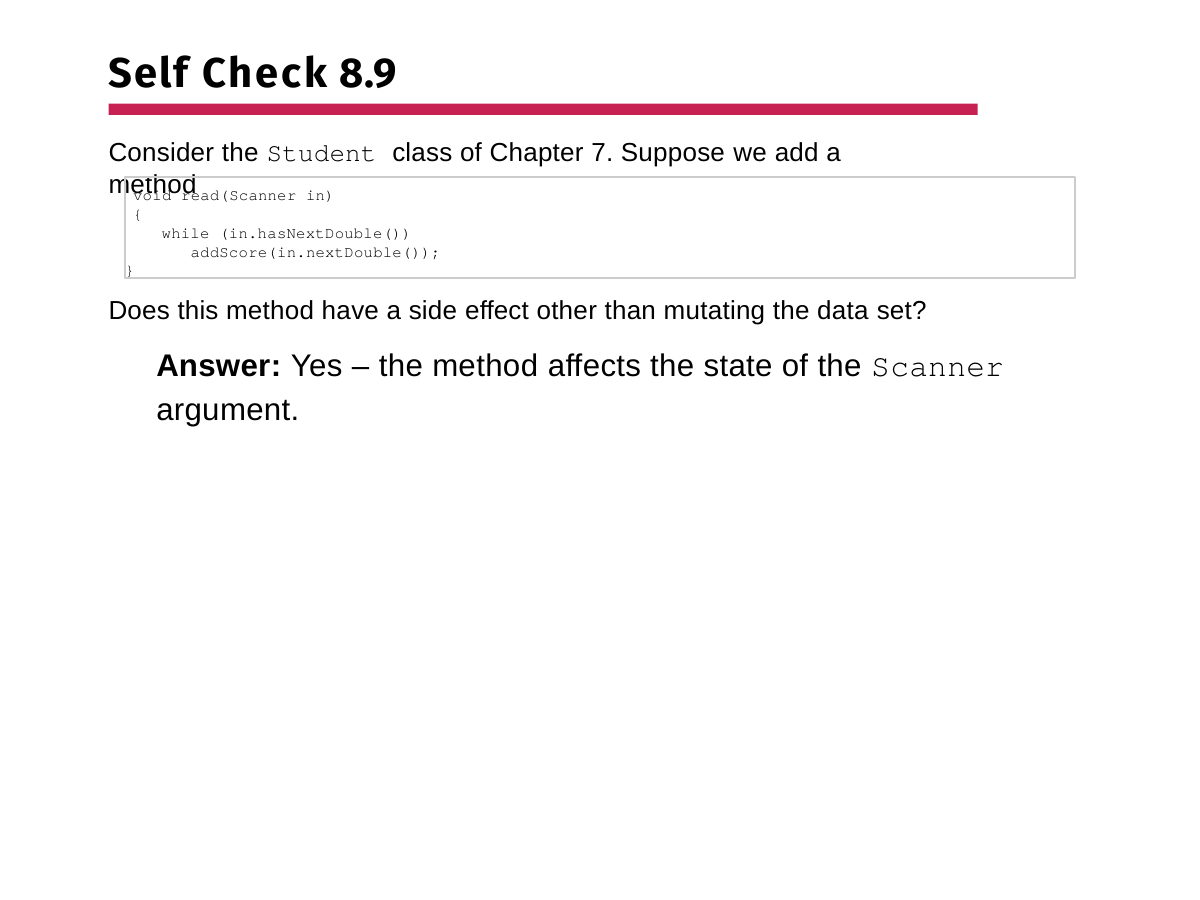

# Self Check 8.9

Consider the Student class of Chapter 7. Suppose we add a method
void read(Scanner in)
{
while (in.hasNextDouble())  addScore(in.nextDouble());
}
Does this method have a side effect other than mutating the data set?
Answer: Yes – the method affects the state of the Scanner
argument.